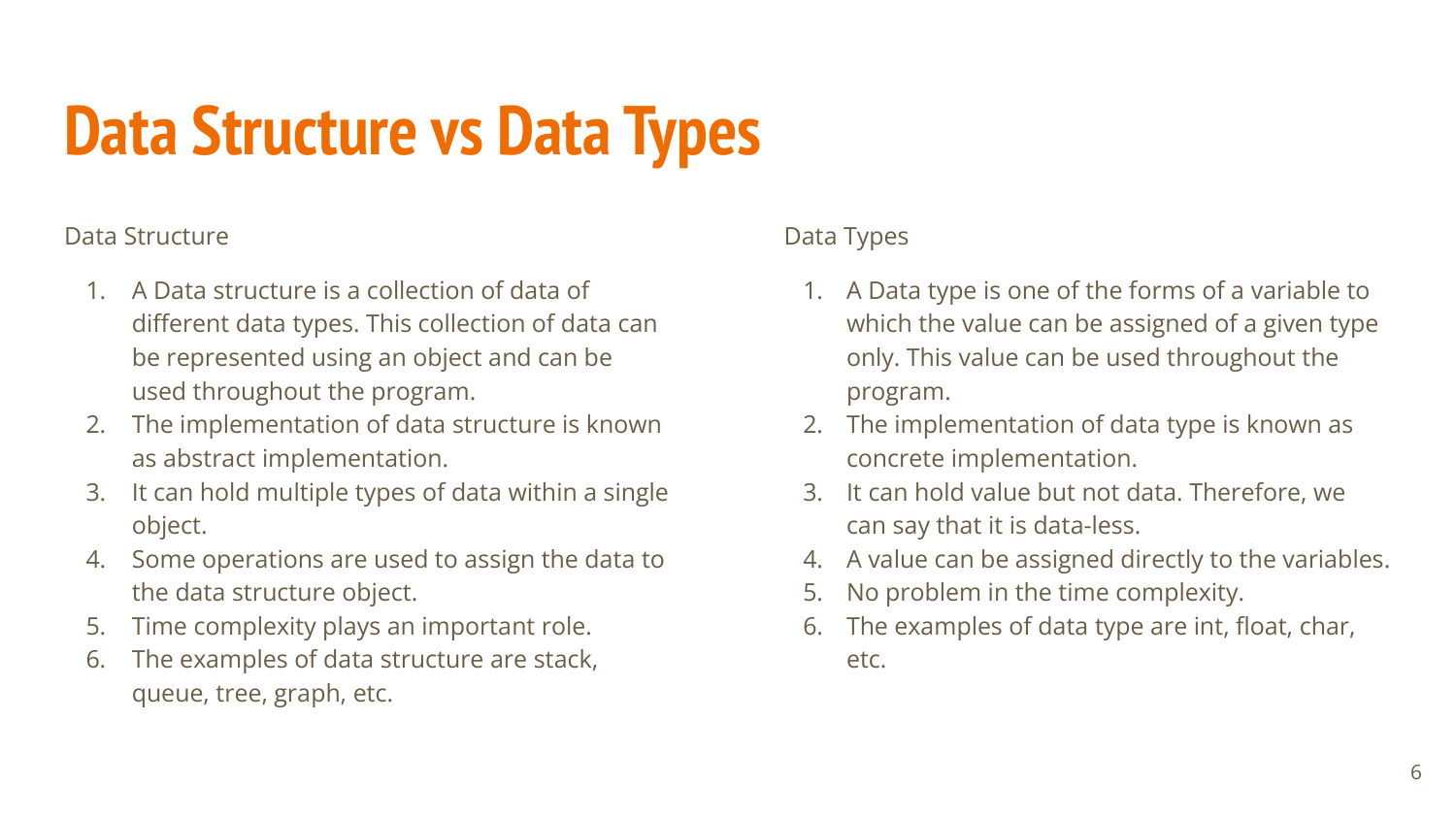

# Data Structure vs Data Types
Data Structure
A Data structure is a collection of data of different data types. This collection of data can be represented using an object and can be used throughout the program.
The implementation of data structure is known as abstract implementation.
It can hold multiple types of data within a single object.
Some operations are used to assign the data to the data structure object.
Time complexity plays an important role.
The examples of data structure are stack, queue, tree, graph, etc.
Data Types
A Data type is one of the forms of a variable to which the value can be assigned of a given type only. This value can be used throughout the program.
The implementation of data type is known as concrete implementation.
It can hold value but not data. Therefore, we can say that it is data-less.
A value can be assigned directly to the variables.
No problem in the time complexity.
The examples of data type are int, float, char, etc.
6